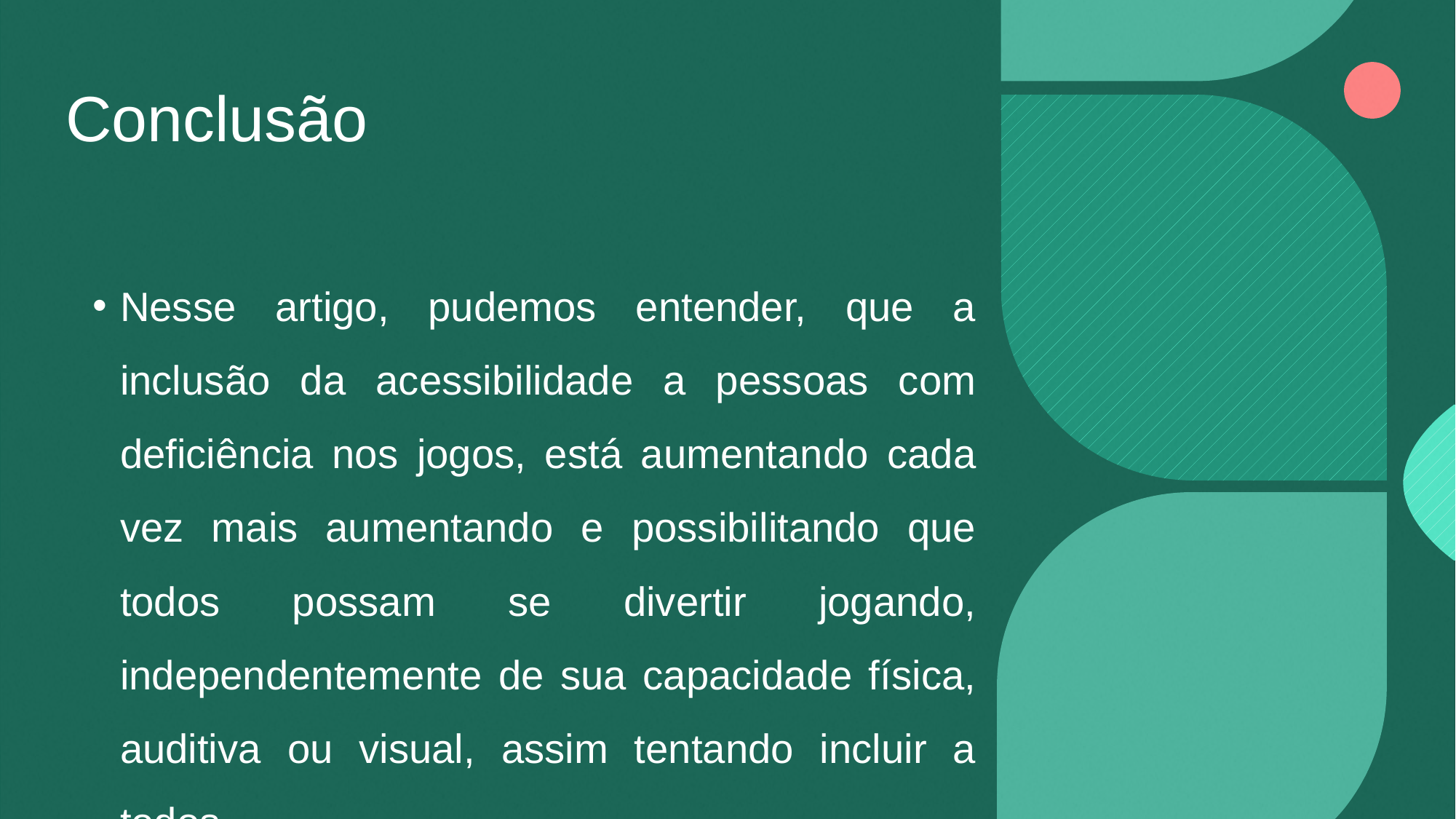

# Conclusão
Nesse artigo, pudemos entender, que a inclusão da acessibilidade a pessoas com deficiência nos jogos, está aumentando cada vez mais aumentando e possibilitando que todos possam se divertir jogando, independentemente de sua capacidade física, auditiva ou visual, assim tentando incluir a todos.